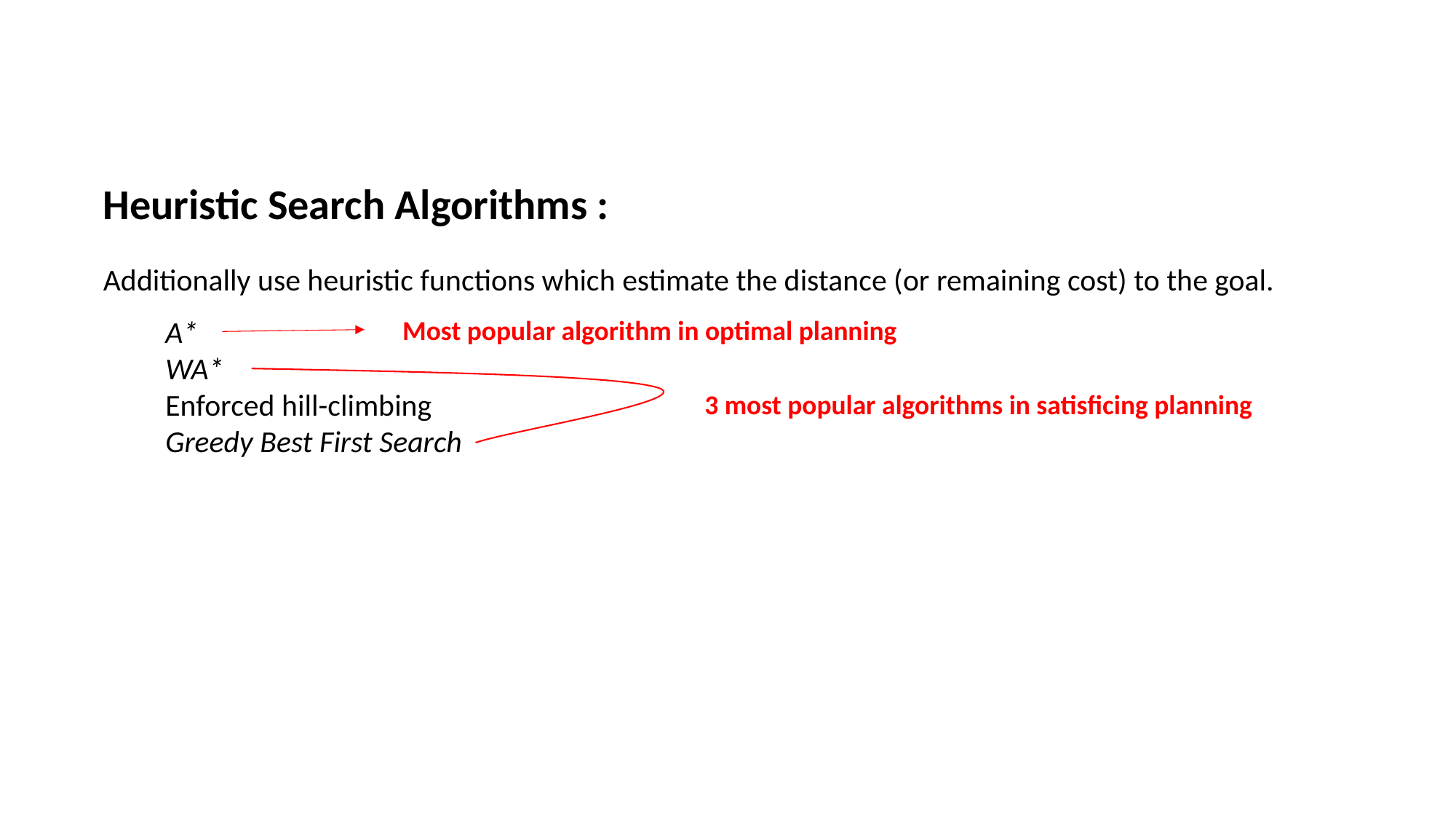

Heuristic Search Algorithms :

Additionally use heuristic functions which estimate the distance (or remaining cost) to the goal.
A*
WA*
Enforced hill-climbing
Greedy Best First Search
Most popular algorithm in optimal planning

3 most popular algorithms in satisficing planning